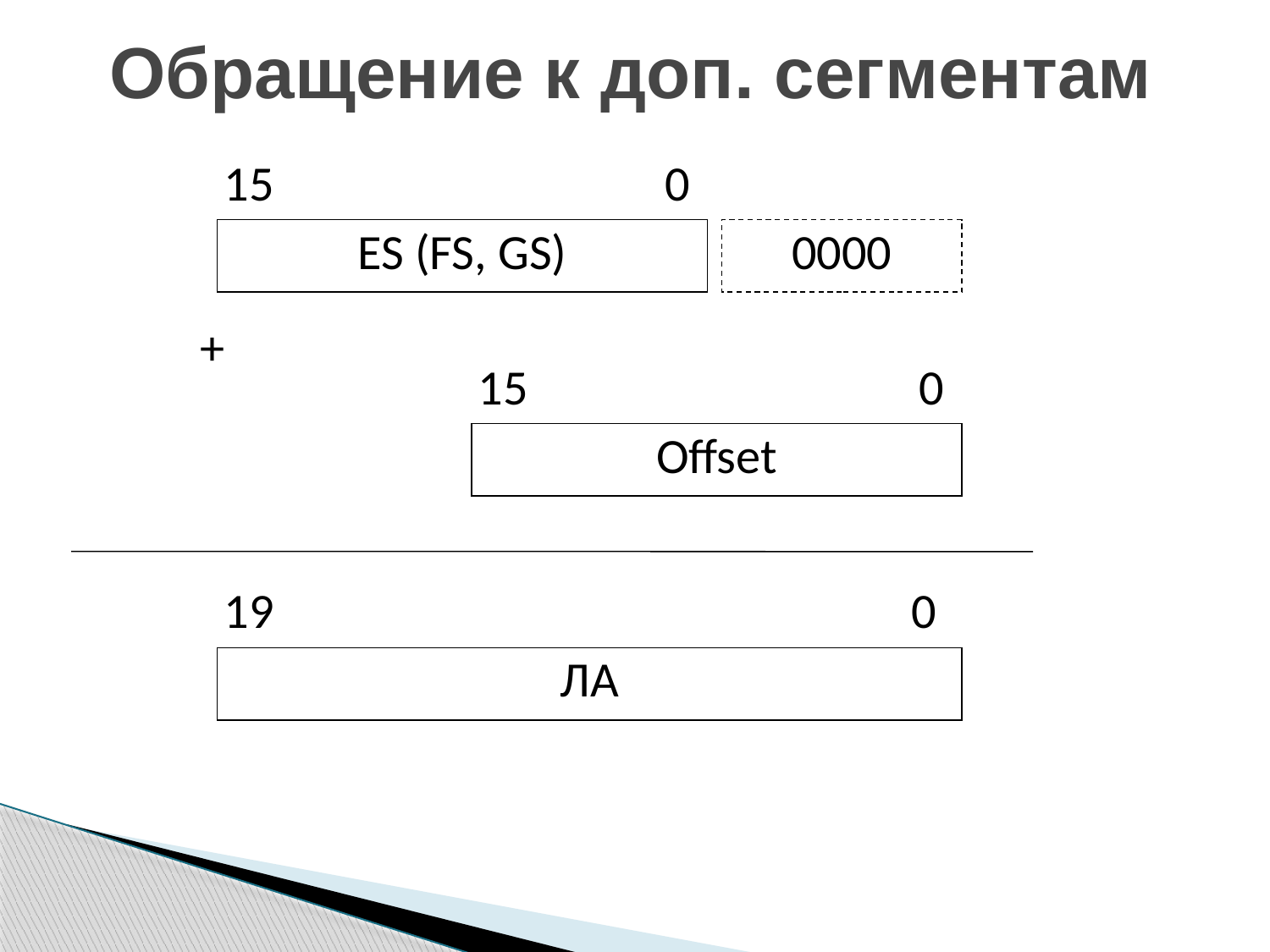

# Обращение к доп. сегментам

15
0
ES (FS, GS)
0000
+
15
0
Offset
19
0
ЛА